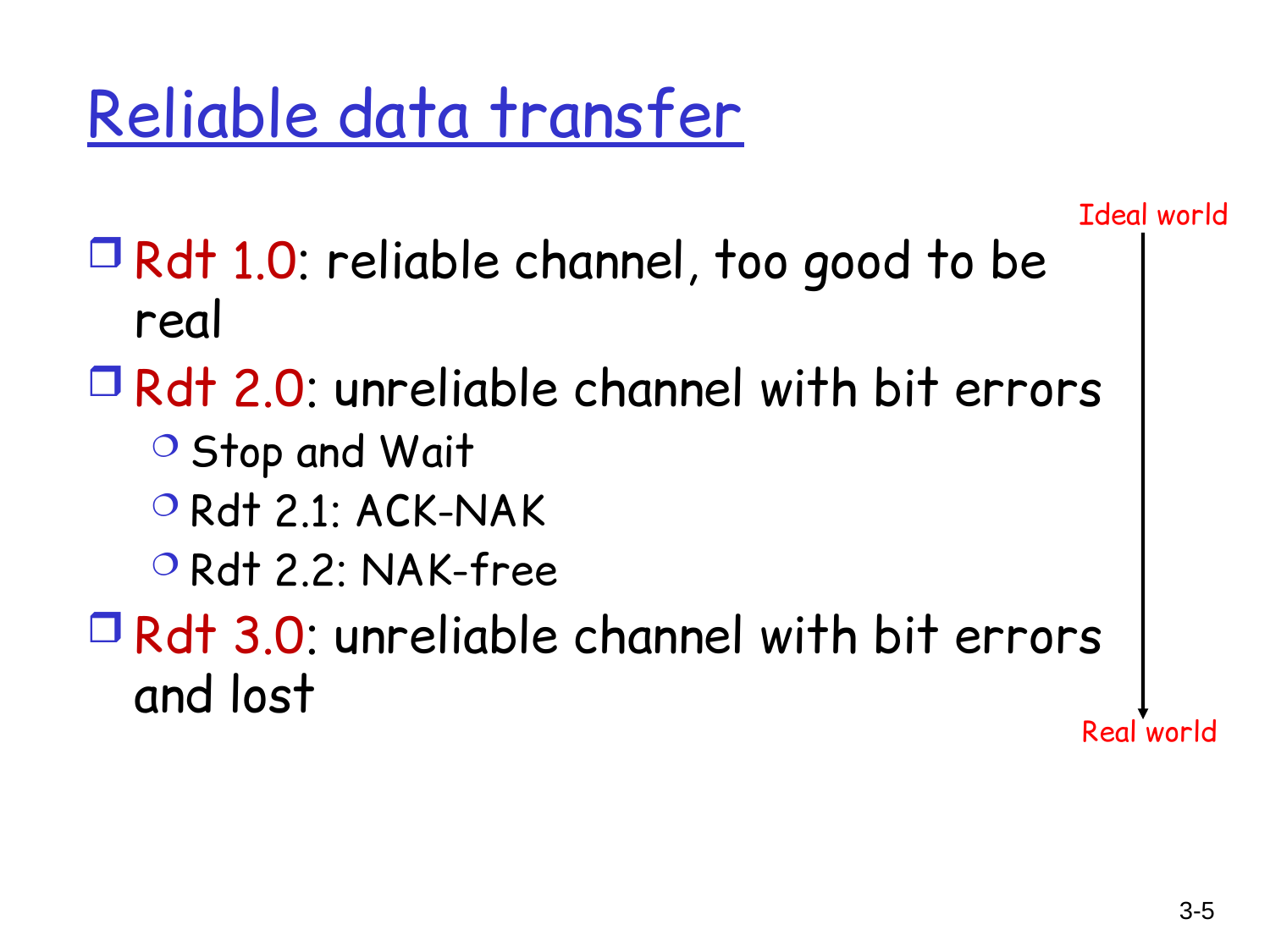

# Reliable data transfer
Ideal world
Rdt 1.0: reliable channel, too good to be real
Rdt 2.0: unreliable channel with bit errors
Stop and Wait
Rdt 2.1: ACK-NAK
Rdt 2.2: NAK-free
Rdt 3.0: unreliable channel with bit errors and lost

Real world
3-5